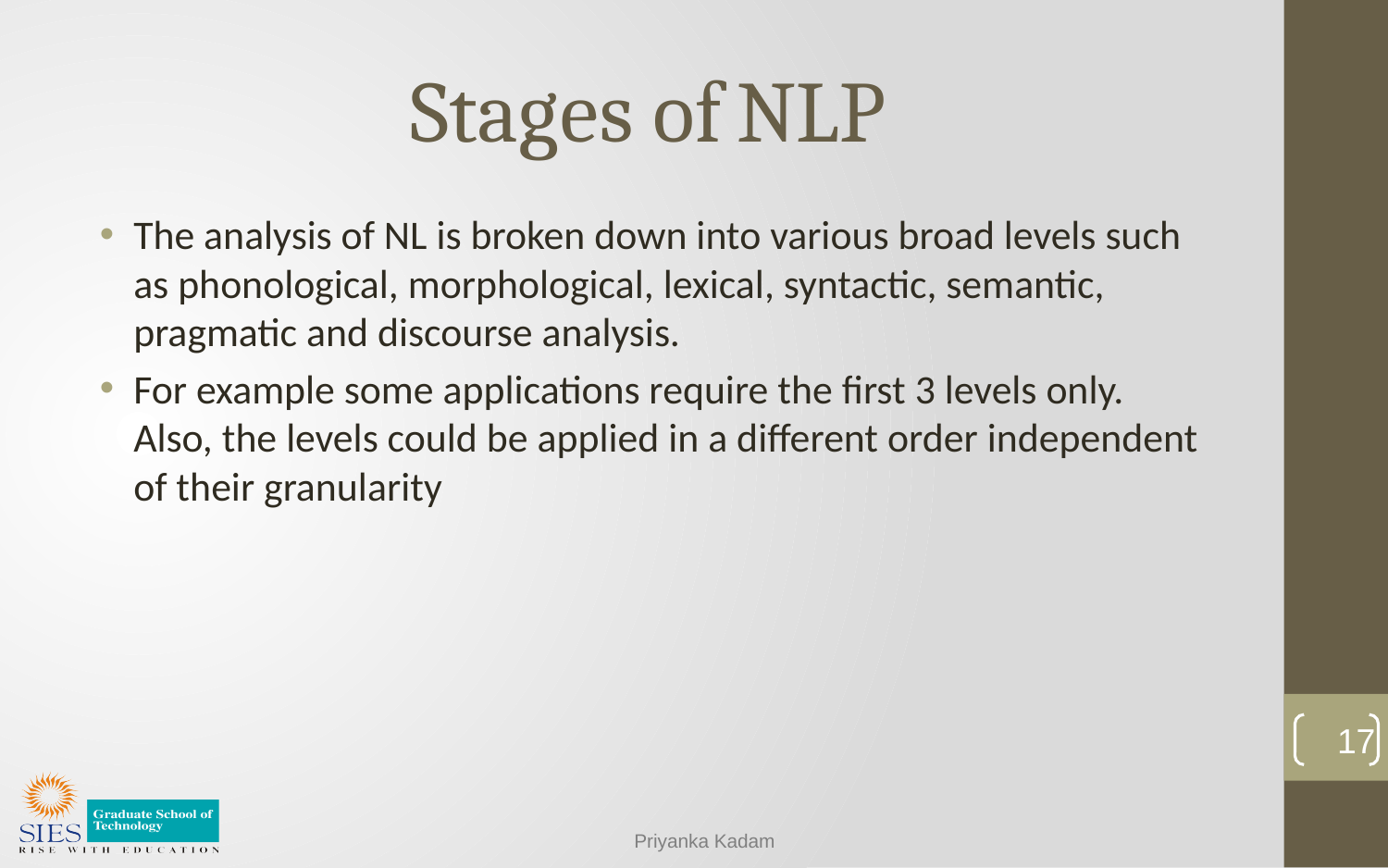

# Stages of NLP
The analysis of NL is broken down into various broad levels such as phonological, morphological, lexical, syntactic, semantic, pragmatic and discourse analysis.
For example some applications require the first 3 levels only. Also, the levels could be applied in a different order independent of their granularity
17